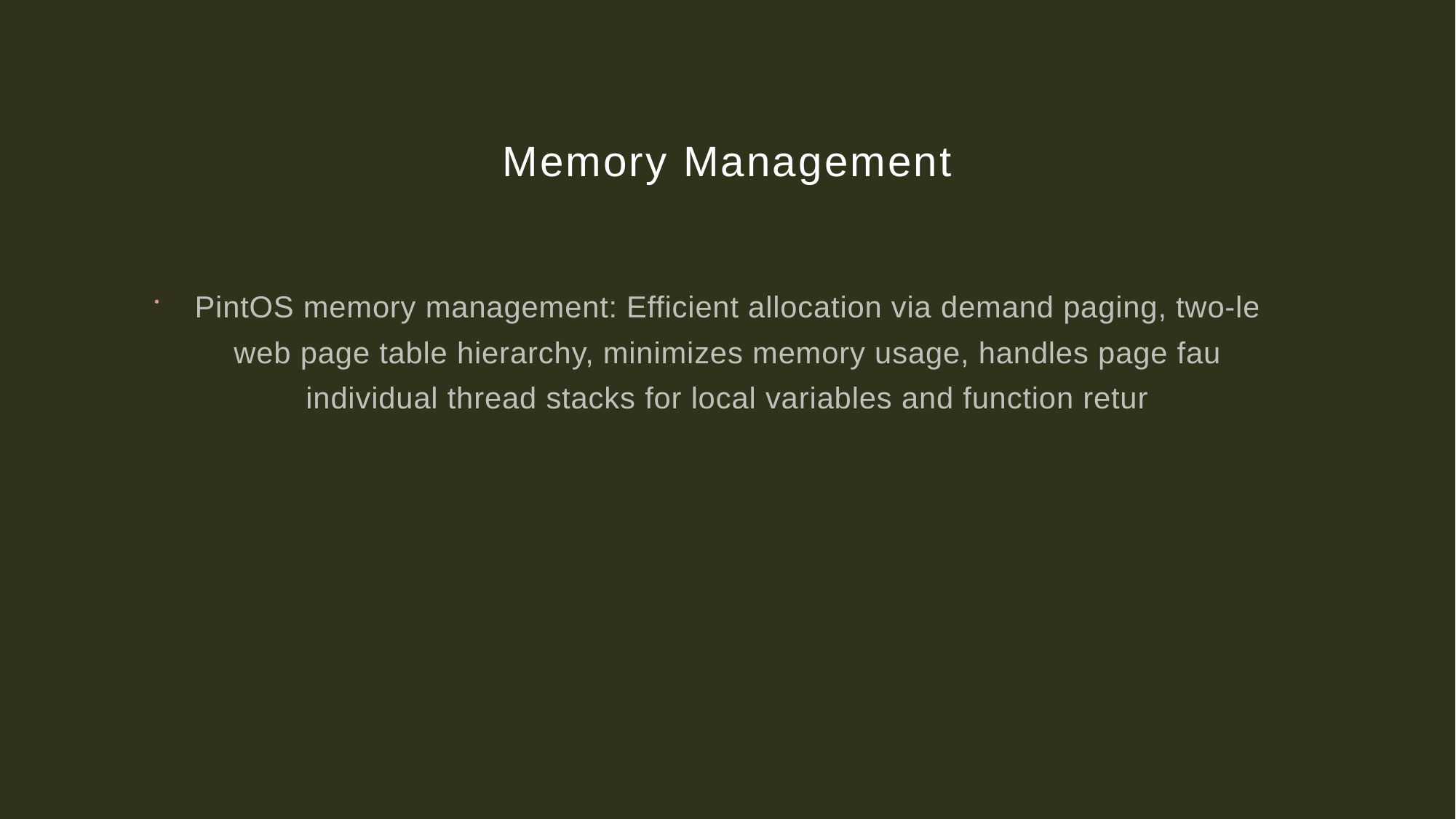

# Memory Management

PintOS memory management: Efficient allocation via demand paging, two-level web page table hierarchy, minimizes memory usage, handles page faults, individual thread stacks for local variables and function returns.